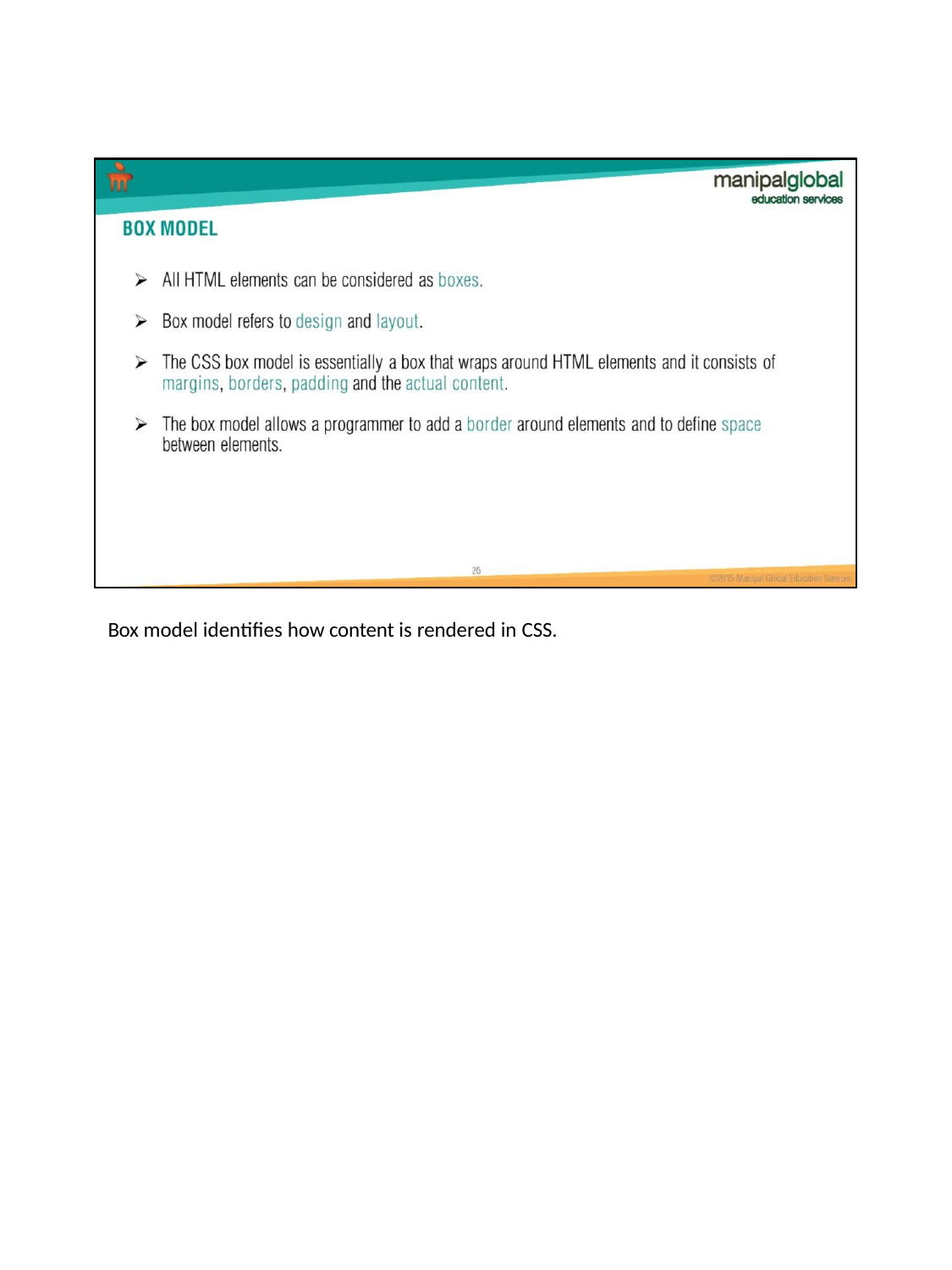

Box model identifies how content is rendered in CSS.
26